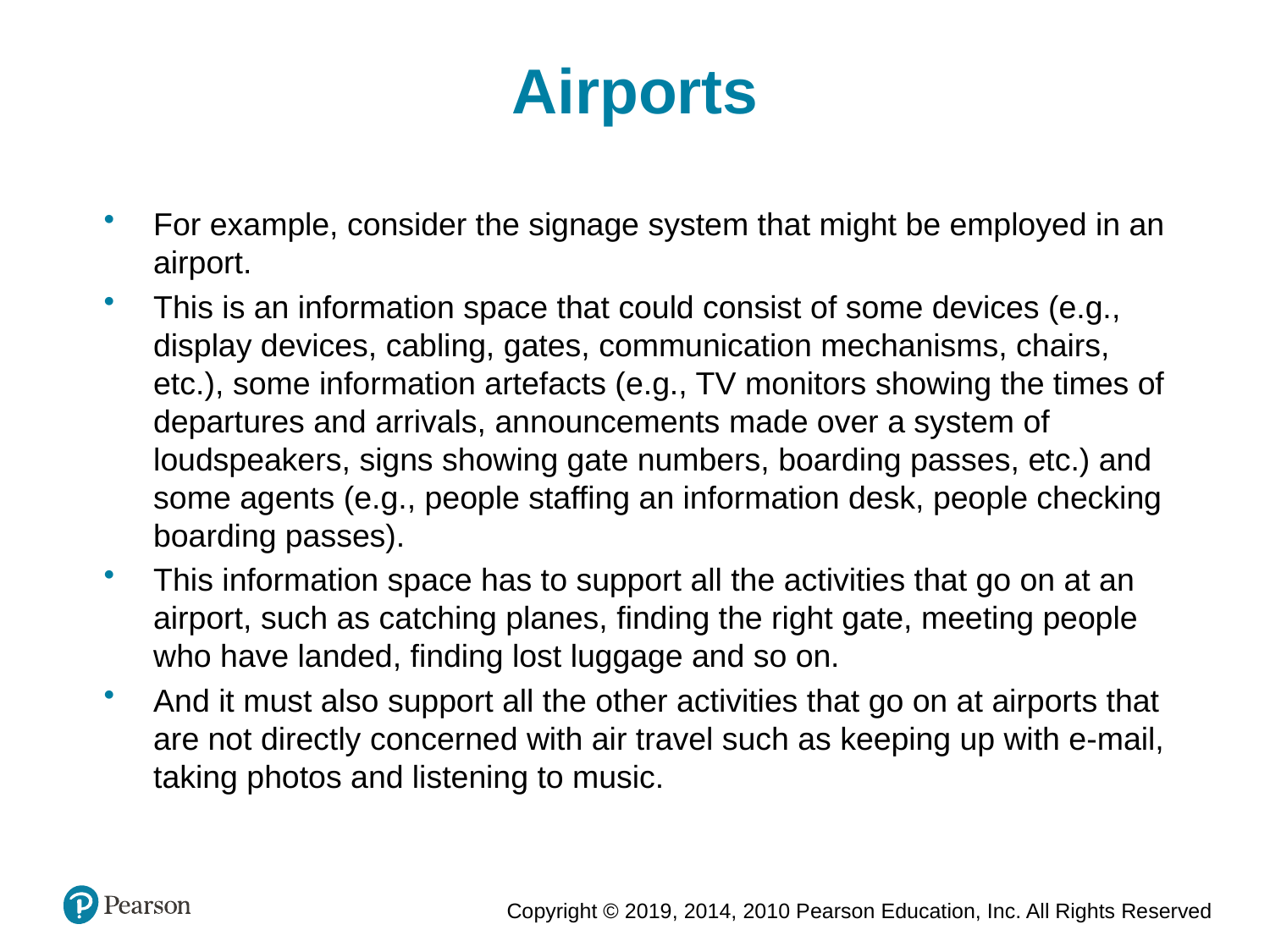

Airports
For example, consider the signage system that might be employed in an airport.
This is an information space that could consist of some devices (e.g., display devices, cabling, gates, communication mechanisms, chairs, etc.), some information artefacts (e.g., TV monitors showing the times of departures and arrivals, announcements made over a system of loudspeakers, signs showing gate numbers, boarding passes, etc.) and some agents (e.g., people staffing an information desk, people checking boarding passes).
This information space has to support all the activities that go on at an airport, such as catching planes, finding the right gate, meeting people who have landed, finding lost luggage and so on.
And it must also support all the other activities that go on at airports that are not directly concerned with air travel such as keeping up with e-mail, taking photos and listening to music.